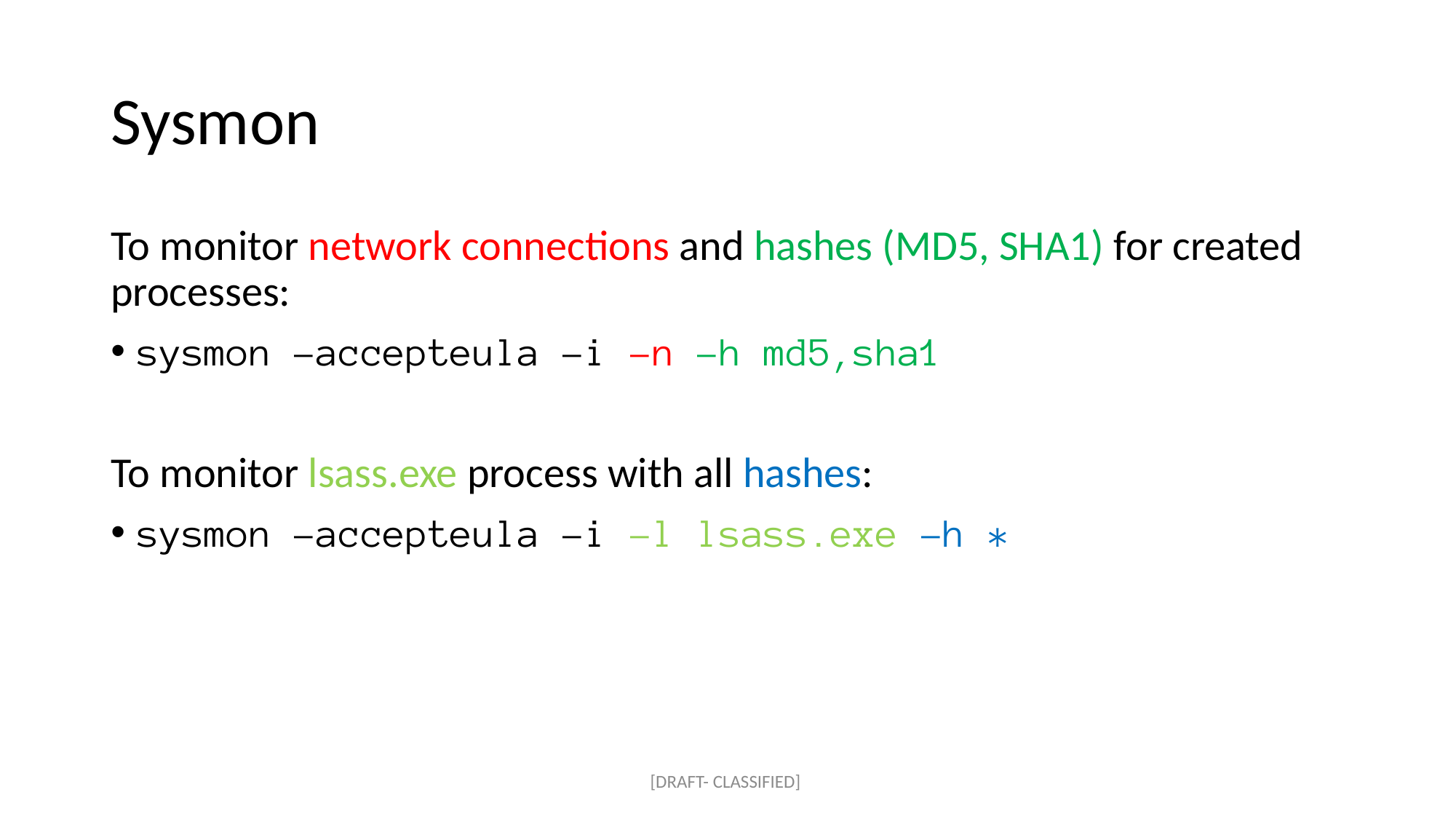

# Sysmon
To monitor network connections and hashes (MD5, SHA1) for created processes:
sysmon –accepteula –i –n –h md5,sha1

To monitor lsass.exe process with all hashes:
sysmon –accepteula –i –l lsass.exe –h *

[DRAFT- CLASSIFIED]